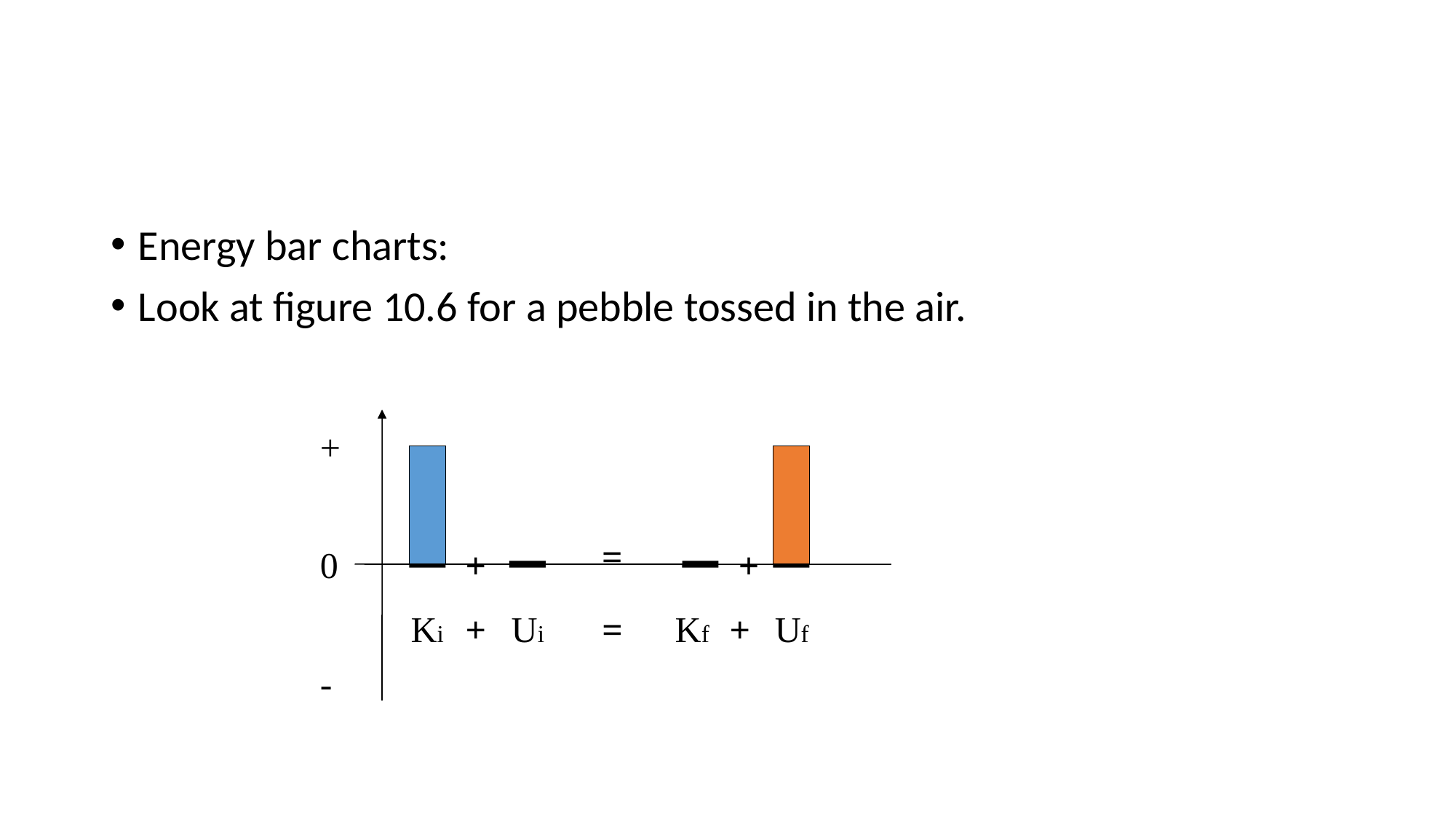

Energy bar charts:
Look at figure 10.6 for a pebble tossed in the air.

+

=
0
+
+

Ki
+
Ui
=
Kf
+
Uf
-